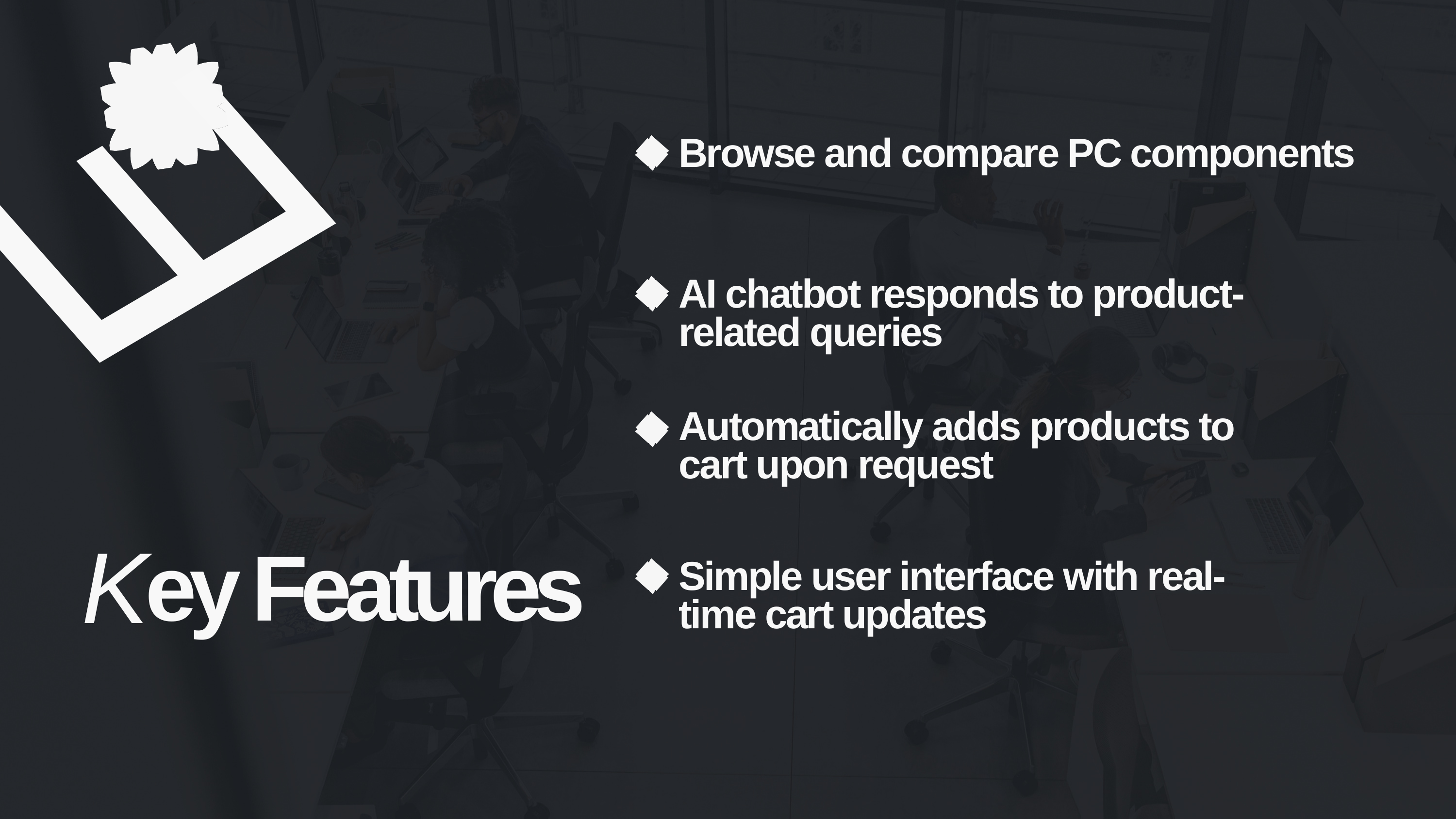

E

Browse and compare PC components

AI chatbot responds to product-related queries

Automatically adds products to cart upon request

K
ey Features
Simple user interface with real-time cart updates